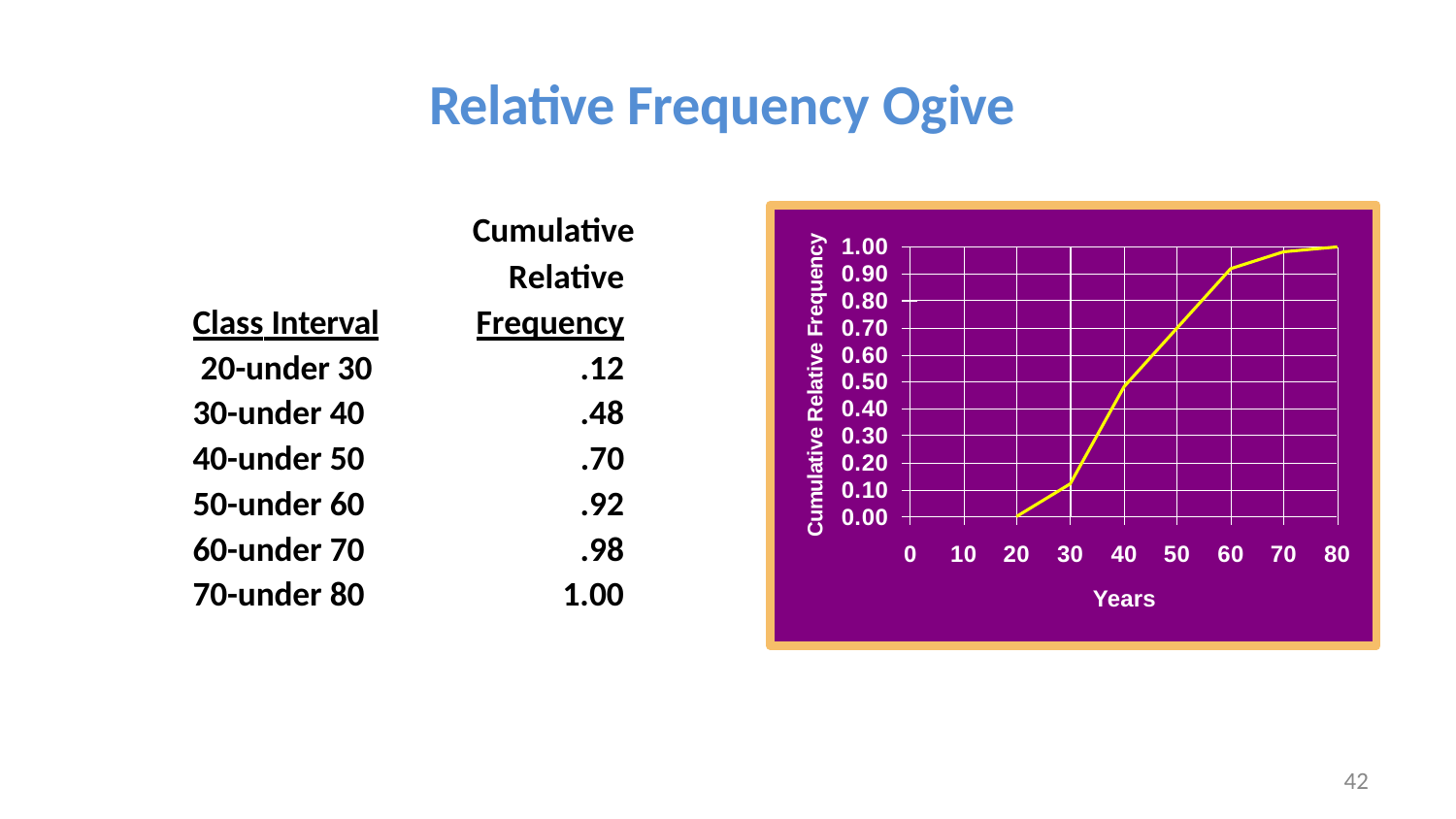

# Relative Frequency Ogive
Cumulative
Relative
Frequency
.12
.48
.70
.92
.98
1.00

Cumulative Relative Frequency
1.00
0.90
0.80
0.70
0.60
0.50
0.40
0.30
0.20
0.10
0.00
Class Interval  20-under 30
30-under 40
40-under 50
50-under 60
60-under 70
70-under 80
0	10	20	30	40	50	60	70	80
Years
42